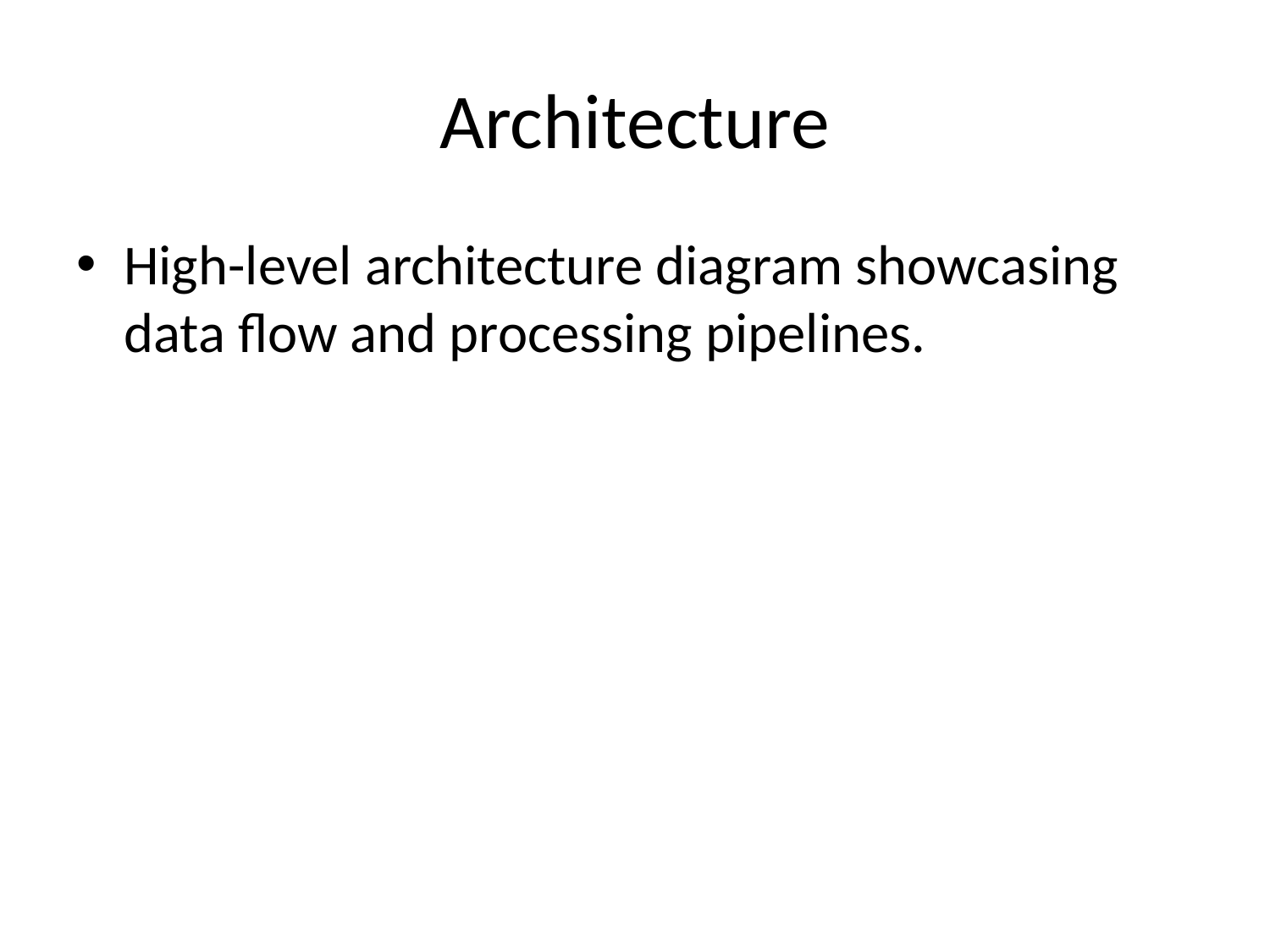

# Architecture
High-level architecture diagram showcasing data flow and processing pipelines.